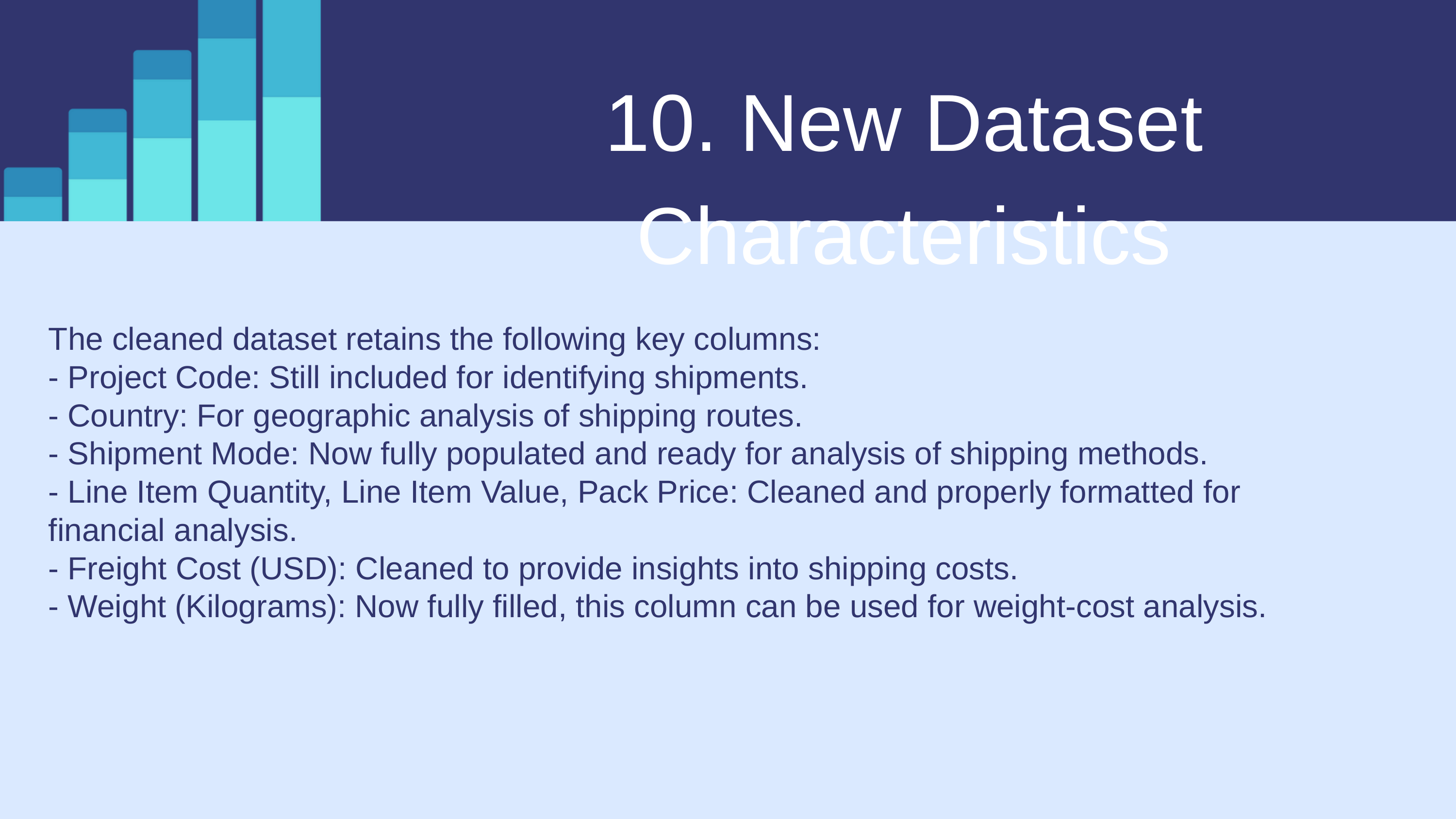

10. New Dataset Characteristics
The cleaned dataset retains the following key columns:
- Project Code: Still included for identifying shipments.
- Country: For geographic analysis of shipping routes.
- Shipment Mode: Now fully populated and ready for analysis of shipping methods.
- Line Item Quantity, Line Item Value, Pack Price: Cleaned and properly formatted for financial analysis.
- Freight Cost (USD): Cleaned to provide insights into shipping costs.
- Weight (Kilograms): Now fully filled, this column can be used for weight-cost analysis.